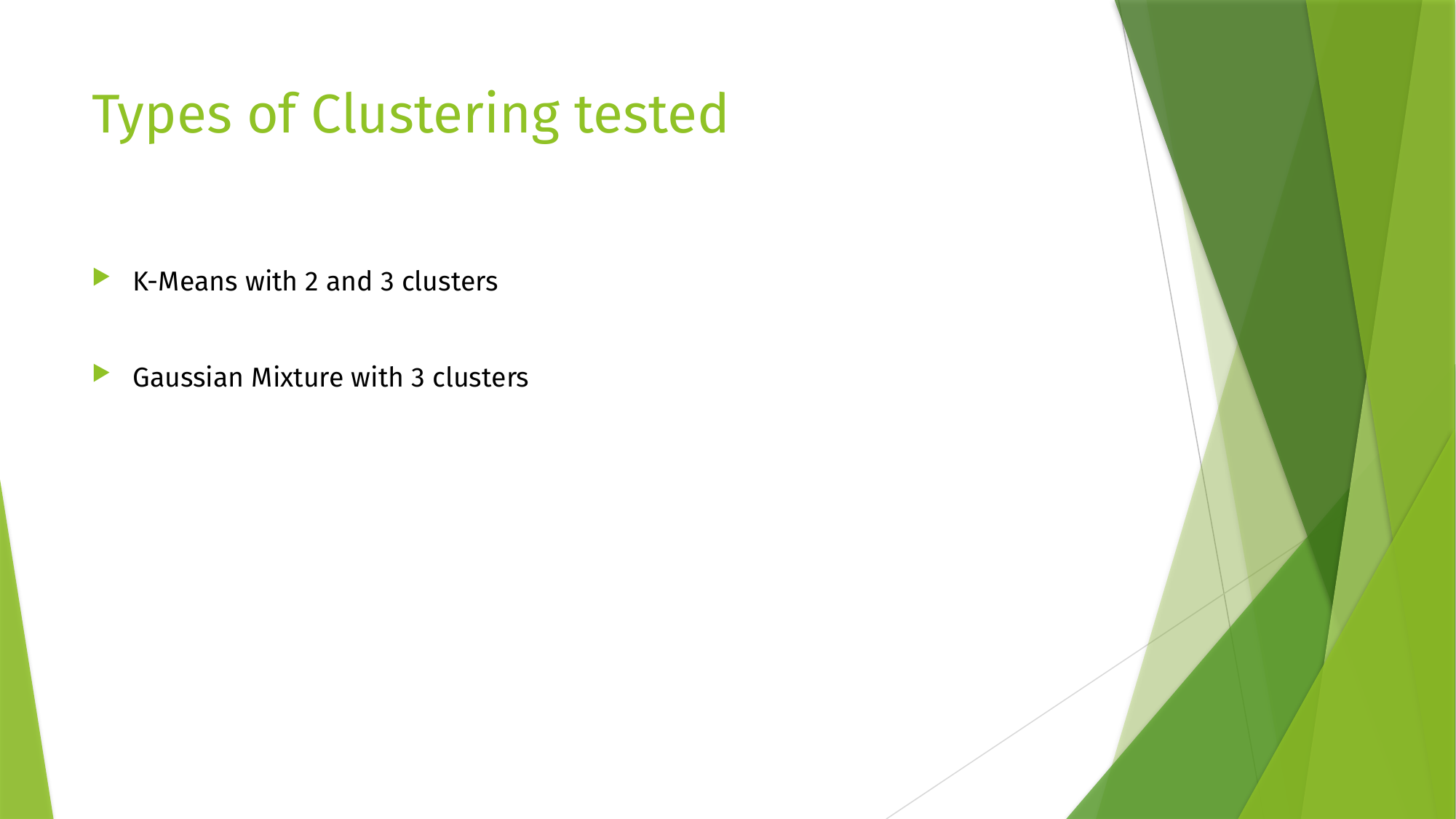

# Types of Clustering tested
K-Means with 2 and 3 clusters

Gaussian Mixture with 3 clusters